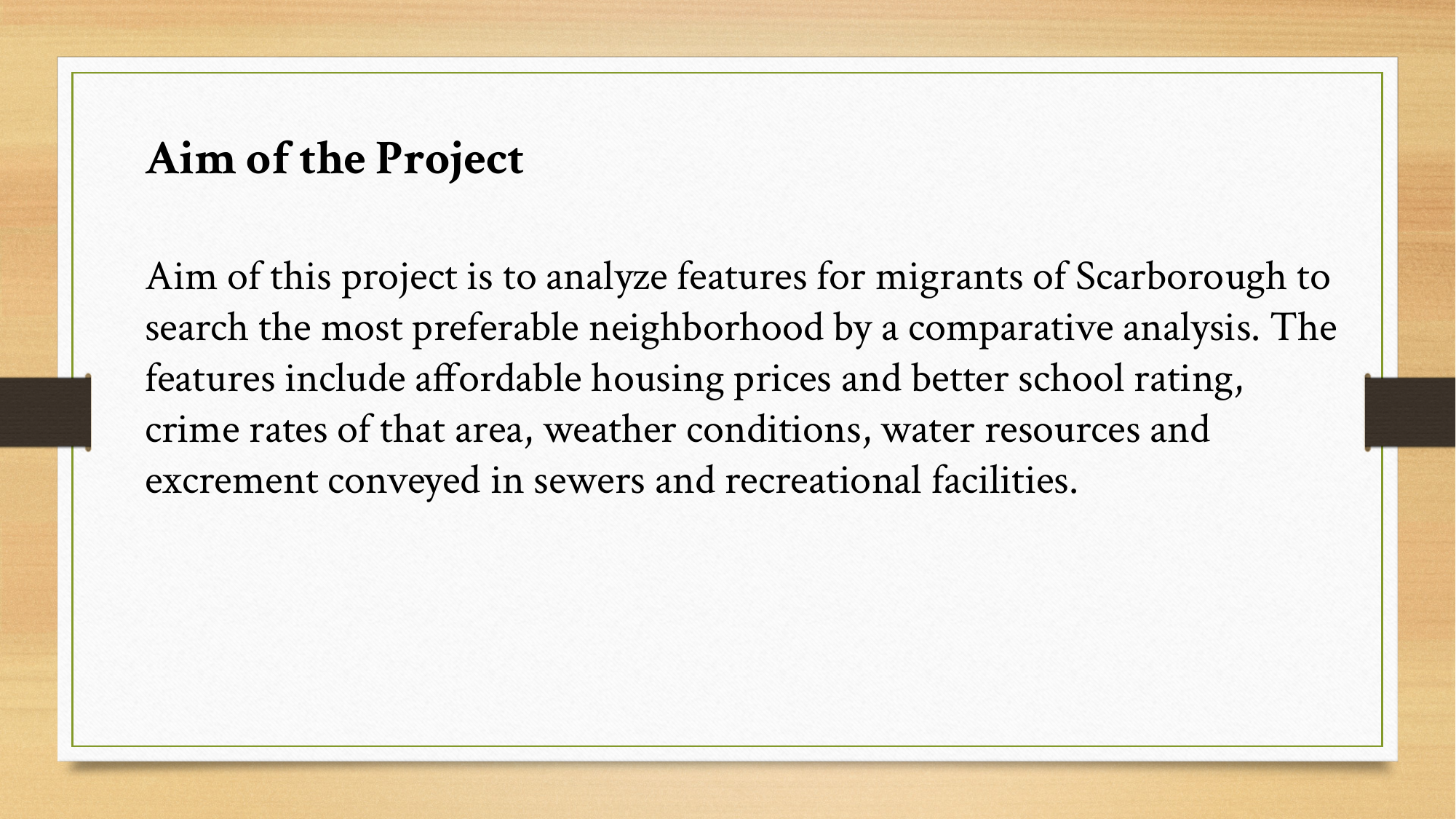

Aim of the Project
Aim of this project is to analyze features for migrants of Scarborough to search the most preferable neighborhood by a comparative analysis. The features include affordable housing prices and better school rating, crime rates of that area, weather conditions, water resources and excrement conveyed in sewers and recreational facilities.